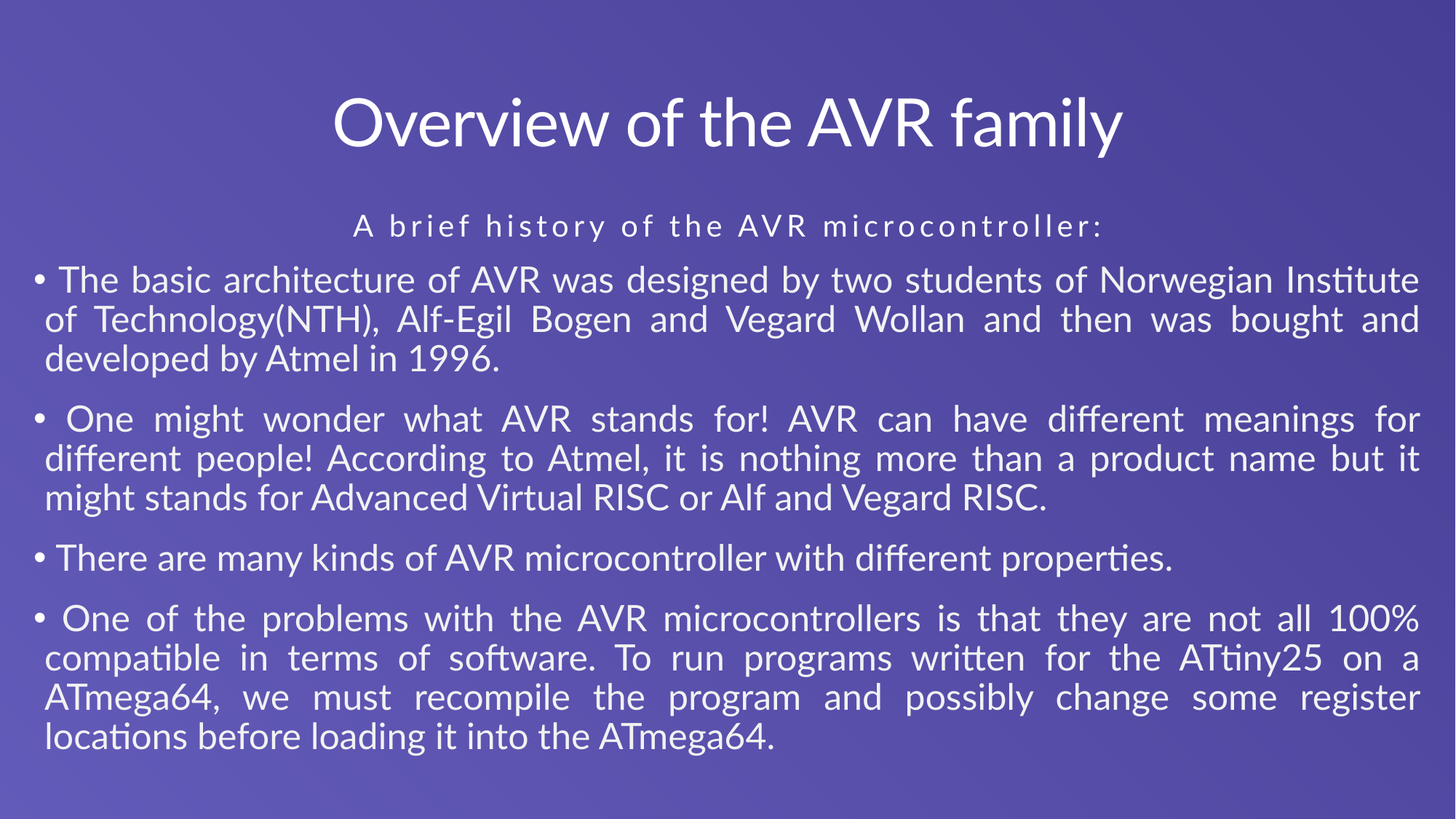

# Overview of the AVR family
A brief history of the AVR microcontroller:
 The basic architecture of AVR was designed by two students of Norwegian Institute of Technology(NTH), Alf-Egil Bogen and Vegard Wollan and then was bought and developed by Atmel in 1996.
 One might wonder what AVR stands for! AVR can have different meanings for different people! According to Atmel, it is nothing more than a product name but it might stands for Advanced Virtual RISC or Alf and Vegard RISC.
 There are many kinds of AVR microcontroller with different properties.
 One of the problems with the AVR microcontrollers is that they are not all 100% compatible in terms of software. To run programs written for the ATtiny25 on a ATmega64, we must recompile the program and possibly change some register locations before loading it into the ATmega64.